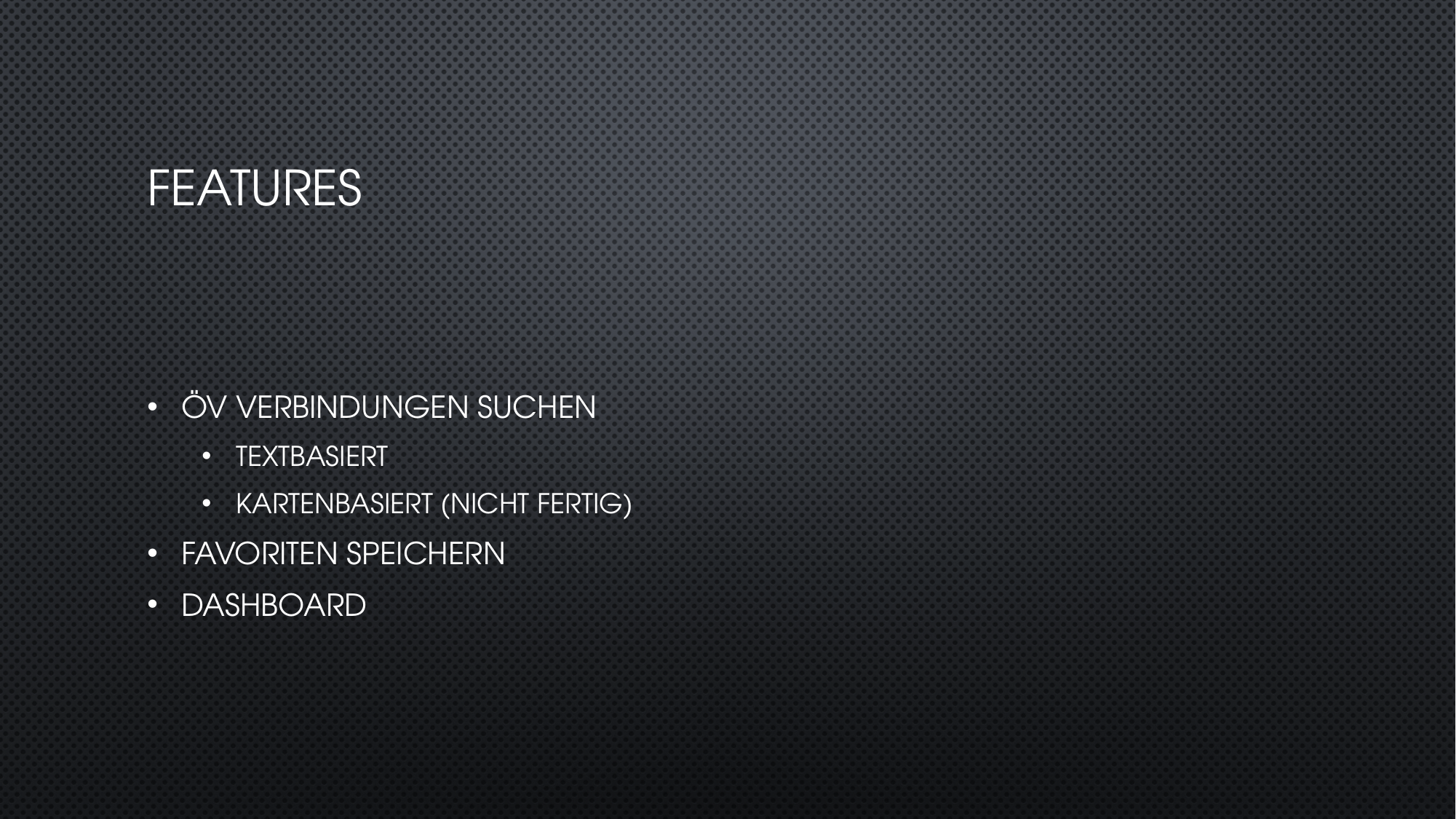

# Features
ÖV Verbindungen suchen
Textbasiert
Kartenbasiert (nicht fertig)
Favoriten speichern
Dashboard